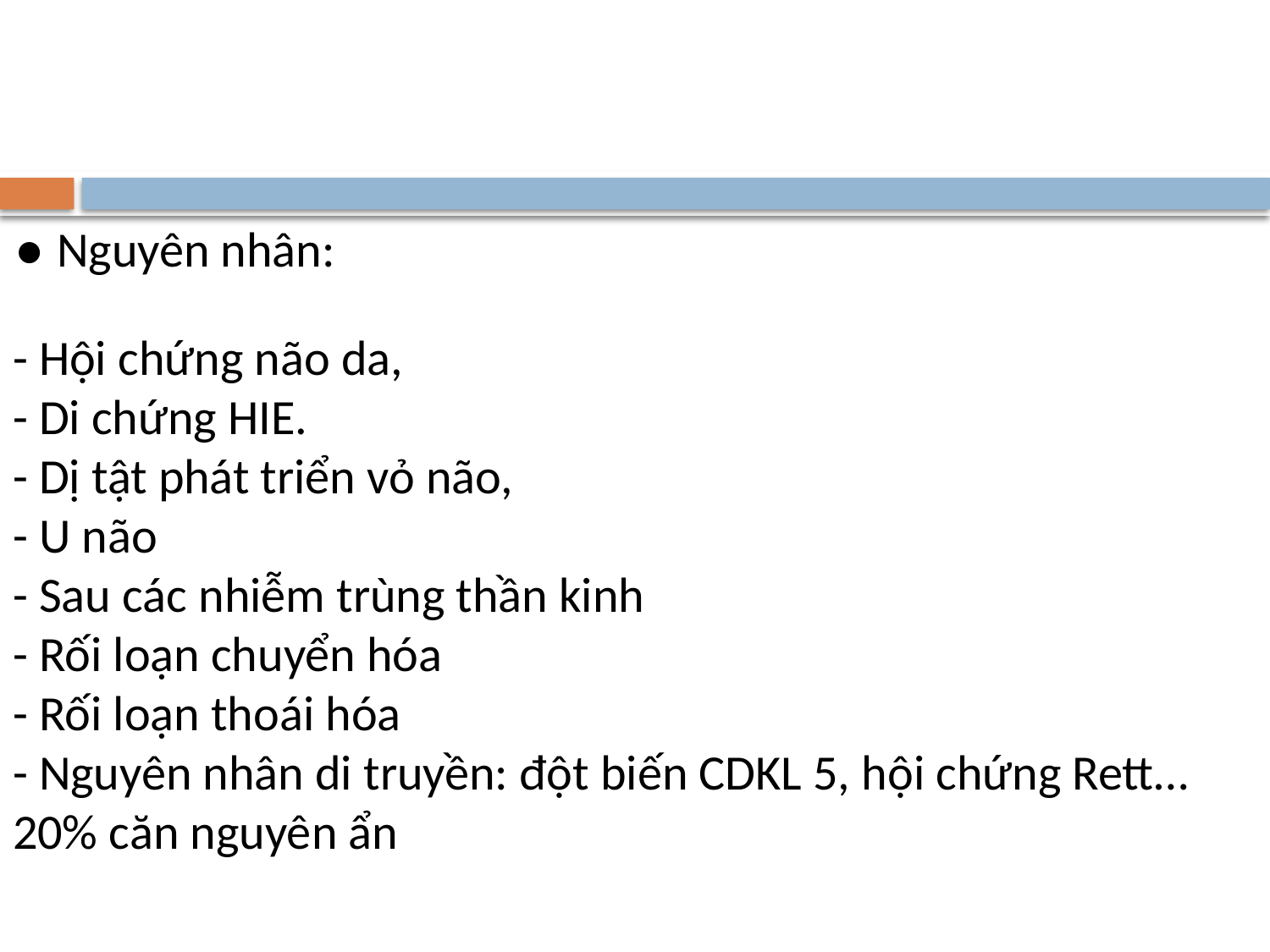

#
● Nguyên nhân:
- Hội chứng não da,
- Di chứng HIE.
- Dị tật phát triển vỏ não,
- U não
- Sau các nhiễm trùng thần kinh
- Rối loạn chuyển hóa
- Rối loạn thoái hóa
- Nguyên nhân di truyền: đột biến CDKL 5, hội chứng Rett…
20% căn nguyên ẩn